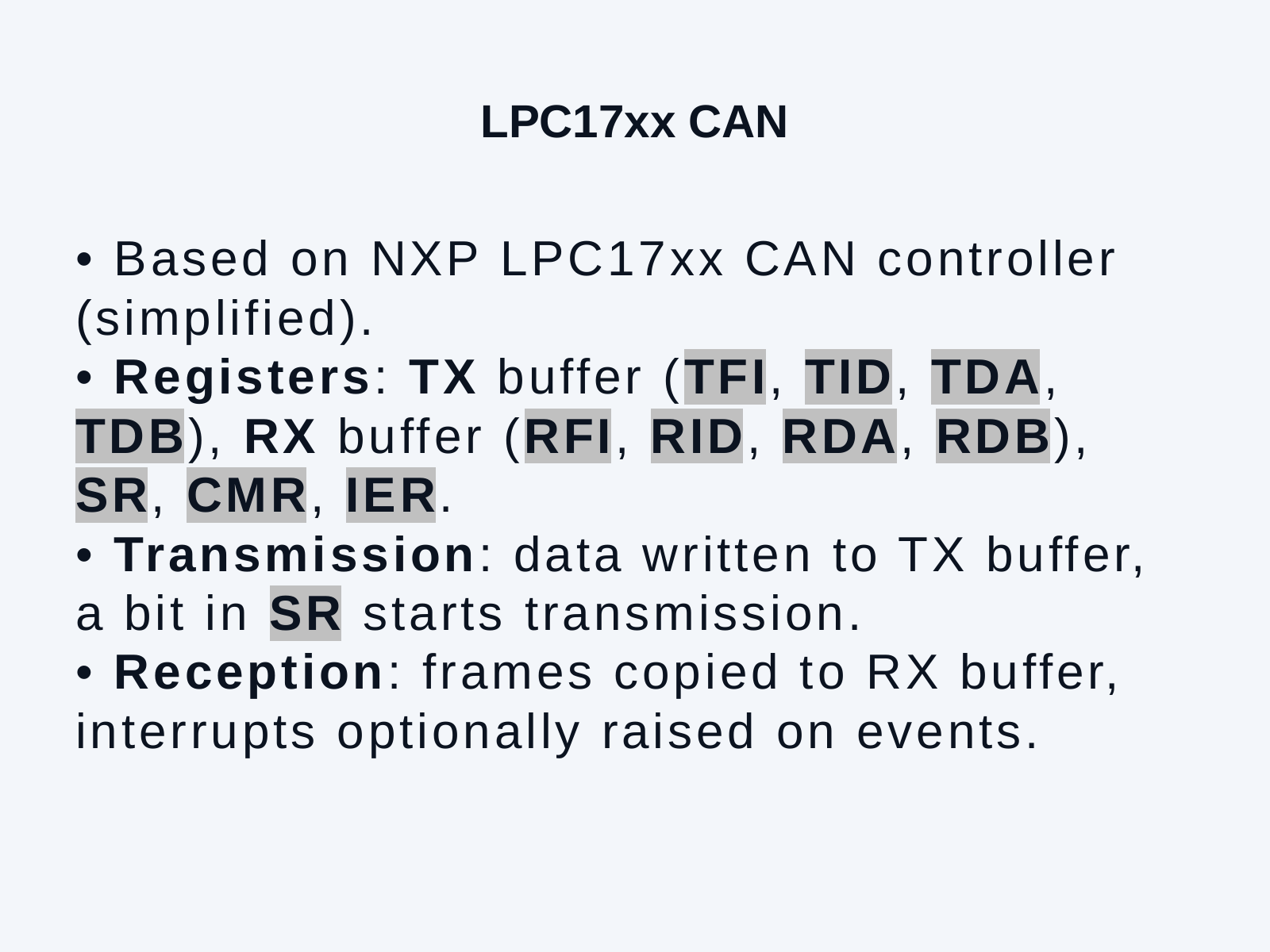

LPC17xx CAN
• Based on NXP LPC17xx CAN controller (simplified).
• Registers: TX buffer (TFI, TID, TDA, TDB), RX buffer (RFI, RID, RDA, RDB), SR, CMR, IER.
• Transmission: data written to TX buffer, a bit in SR starts transmission.
• Reception: frames copied to RX buffer, interrupts optionally raised on events.